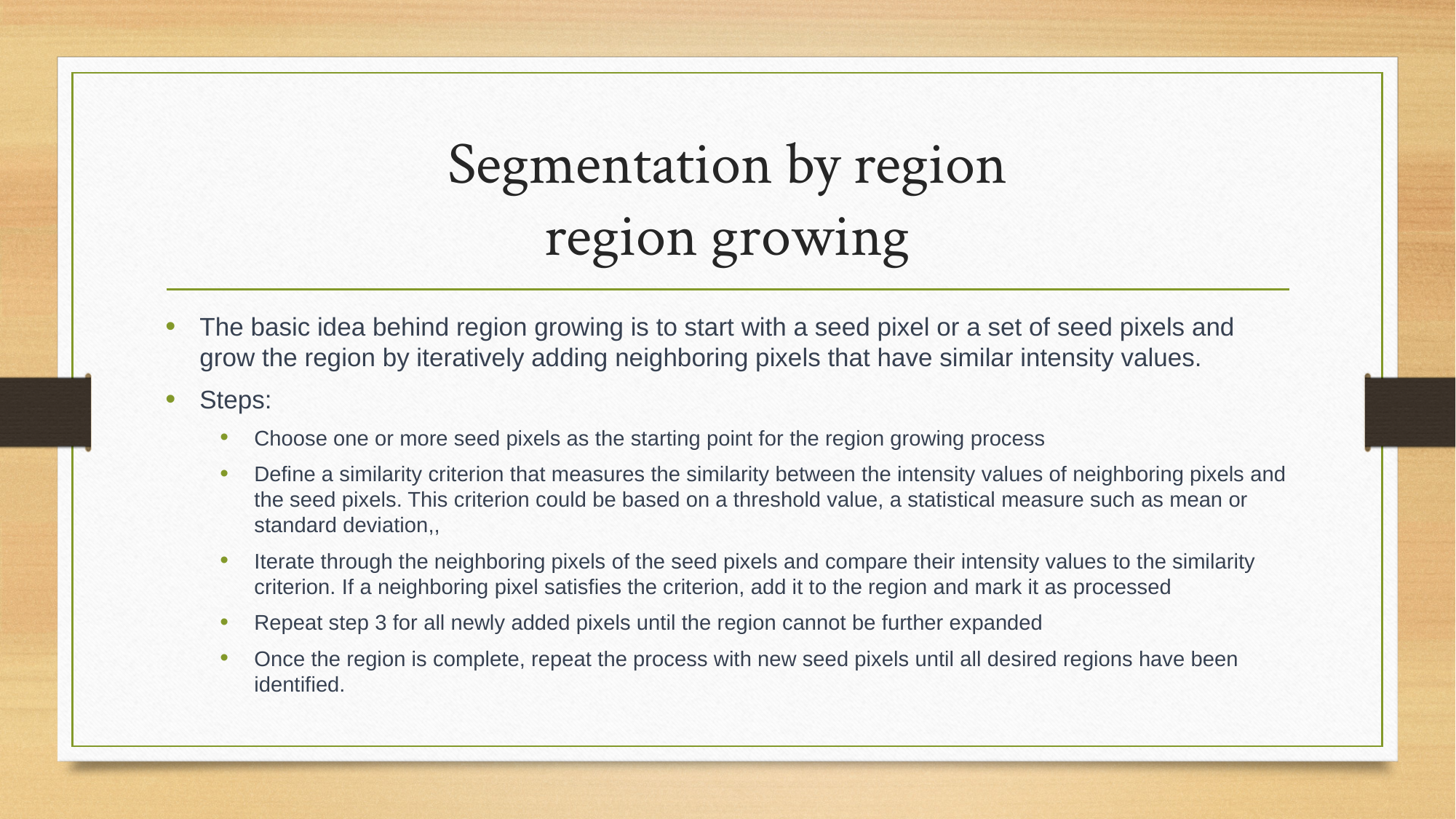

# Segmentation by region region growing
The basic idea behind region growing is to start with a seed pixel or a set of seed pixels and grow the region by iteratively adding neighboring pixels that have similar intensity values.
Steps:
Choose one or more seed pixels as the starting point for the region growing process
Define a similarity criterion that measures the similarity between the intensity values of neighboring pixels and the seed pixels. This criterion could be based on a threshold value, a statistical measure such as mean or standard deviation,,
Iterate through the neighboring pixels of the seed pixels and compare their intensity values to the similarity criterion. If a neighboring pixel satisfies the criterion, add it to the region and mark it as processed
Repeat step 3 for all newly added pixels until the region cannot be further expanded
Once the region is complete, repeat the process with new seed pixels until all desired regions have been identified.